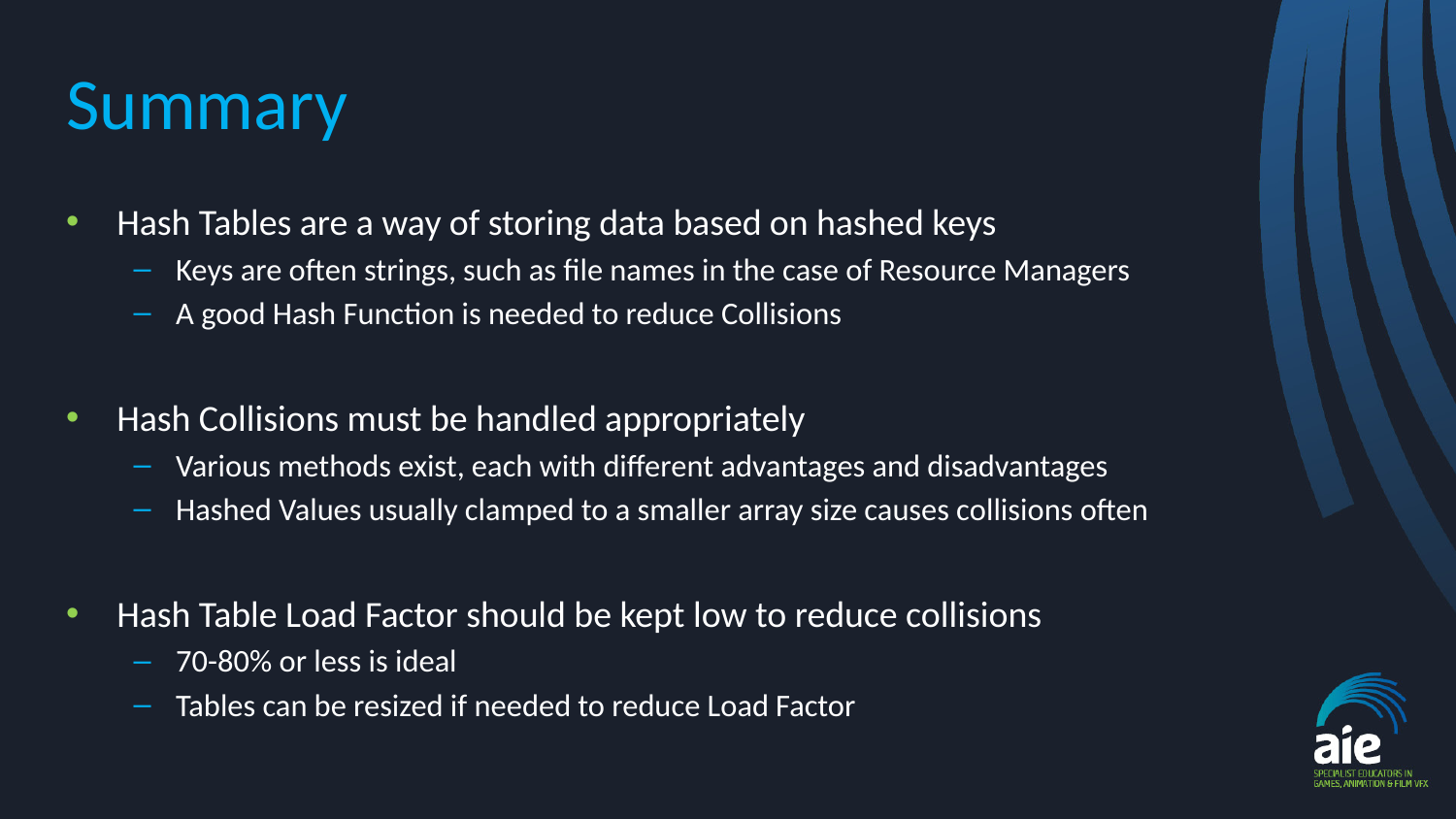

# Summary
Hash Tables are a way of storing data based on hashed keys
Keys are often strings, such as file names in the case of Resource Managers
A good Hash Function is needed to reduce Collisions

Hash Collisions must be handled appropriately
Various methods exist, each with different advantages and disadvantages
Hashed Values usually clamped to a smaller array size causes collisions often

Hash Table Load Factor should be kept low to reduce collisions
70-80% or less is ideal
Tables can be resized if needed to reduce Load Factor